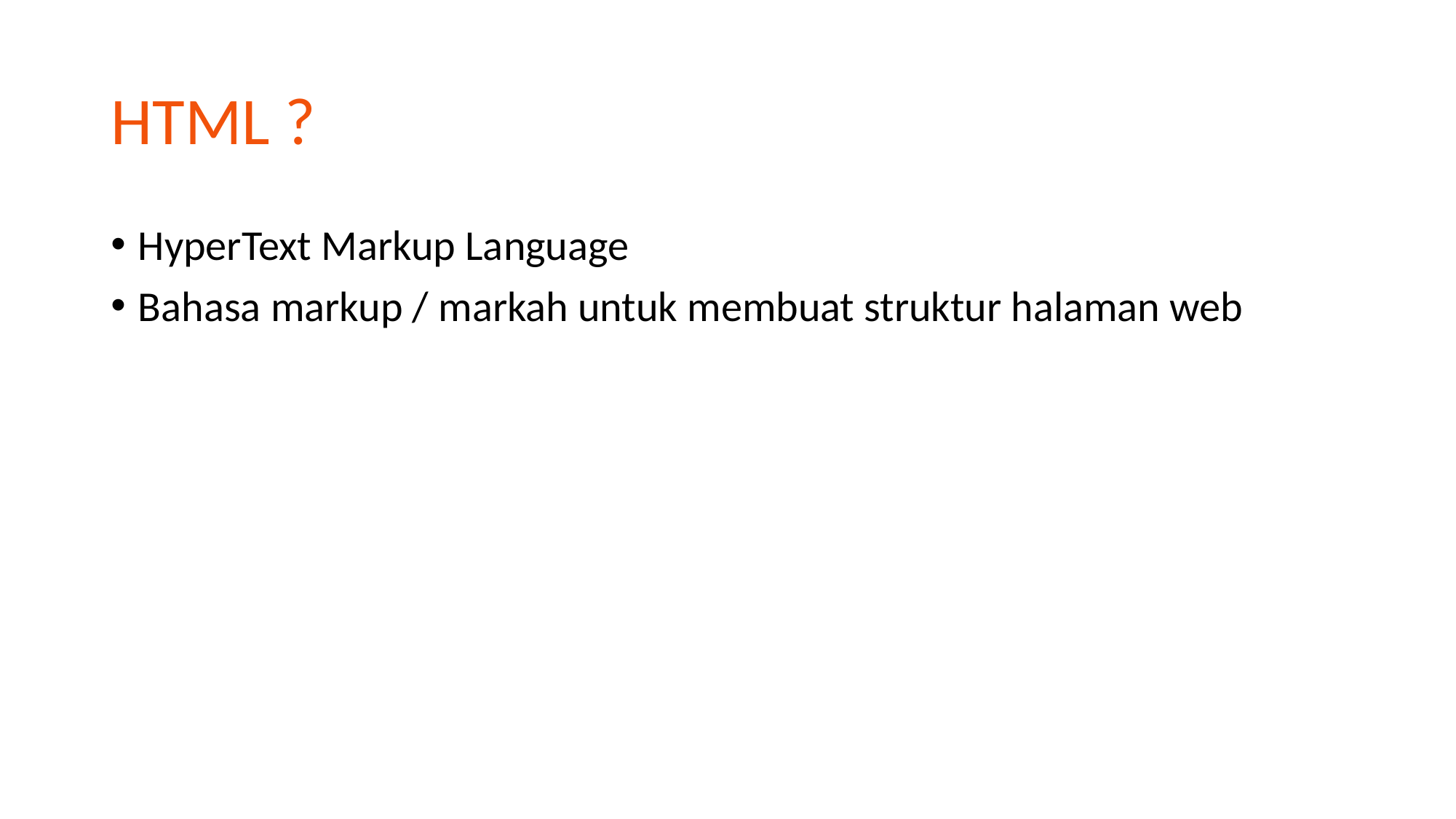

# HTML ?
HyperText Markup Language
Bahasa markup / markah untuk membuat struktur halaman web